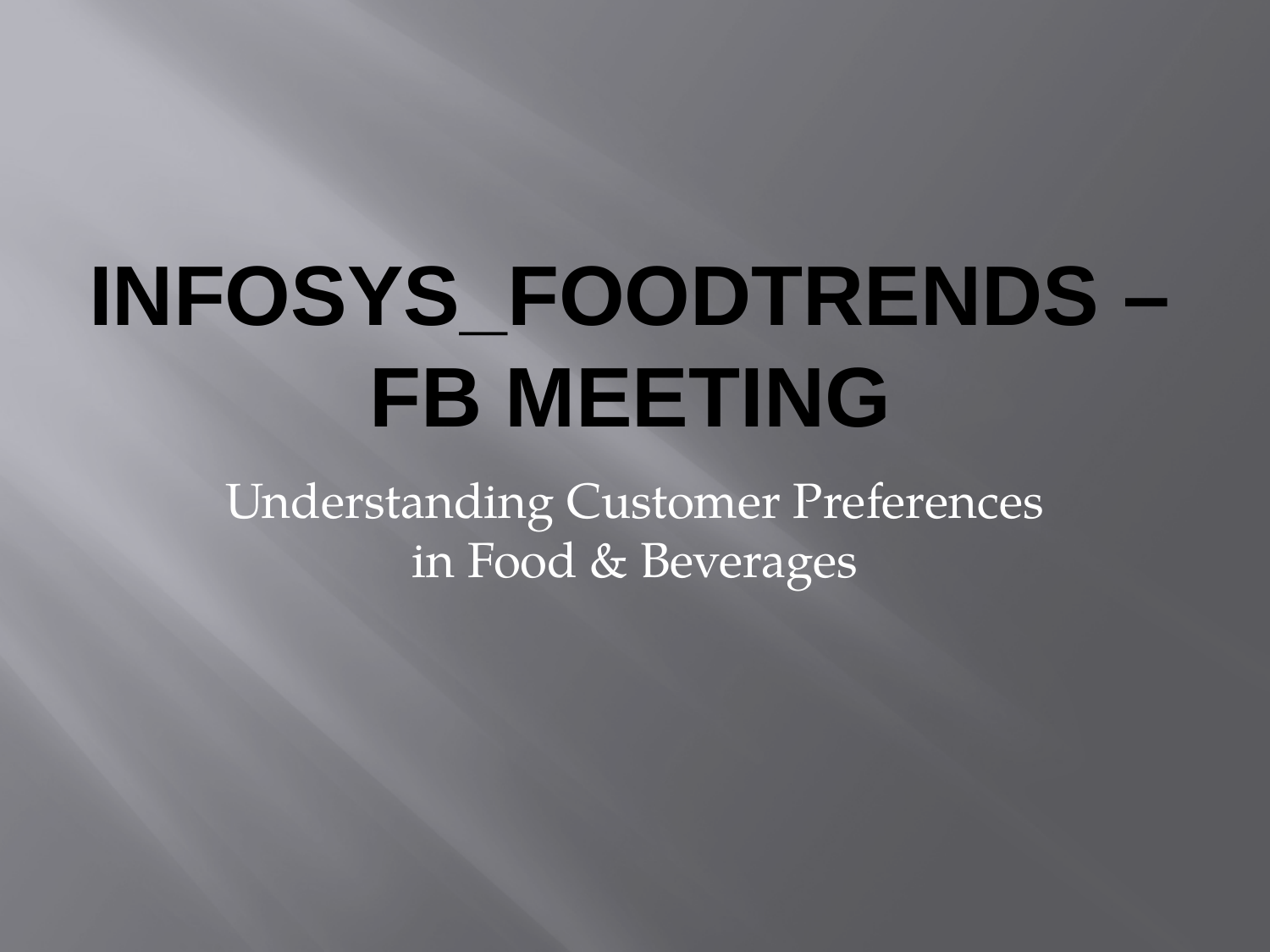

# Infosys_FoodTrends – FB Meeting
Understanding Customer Preferences in Food & Beverages